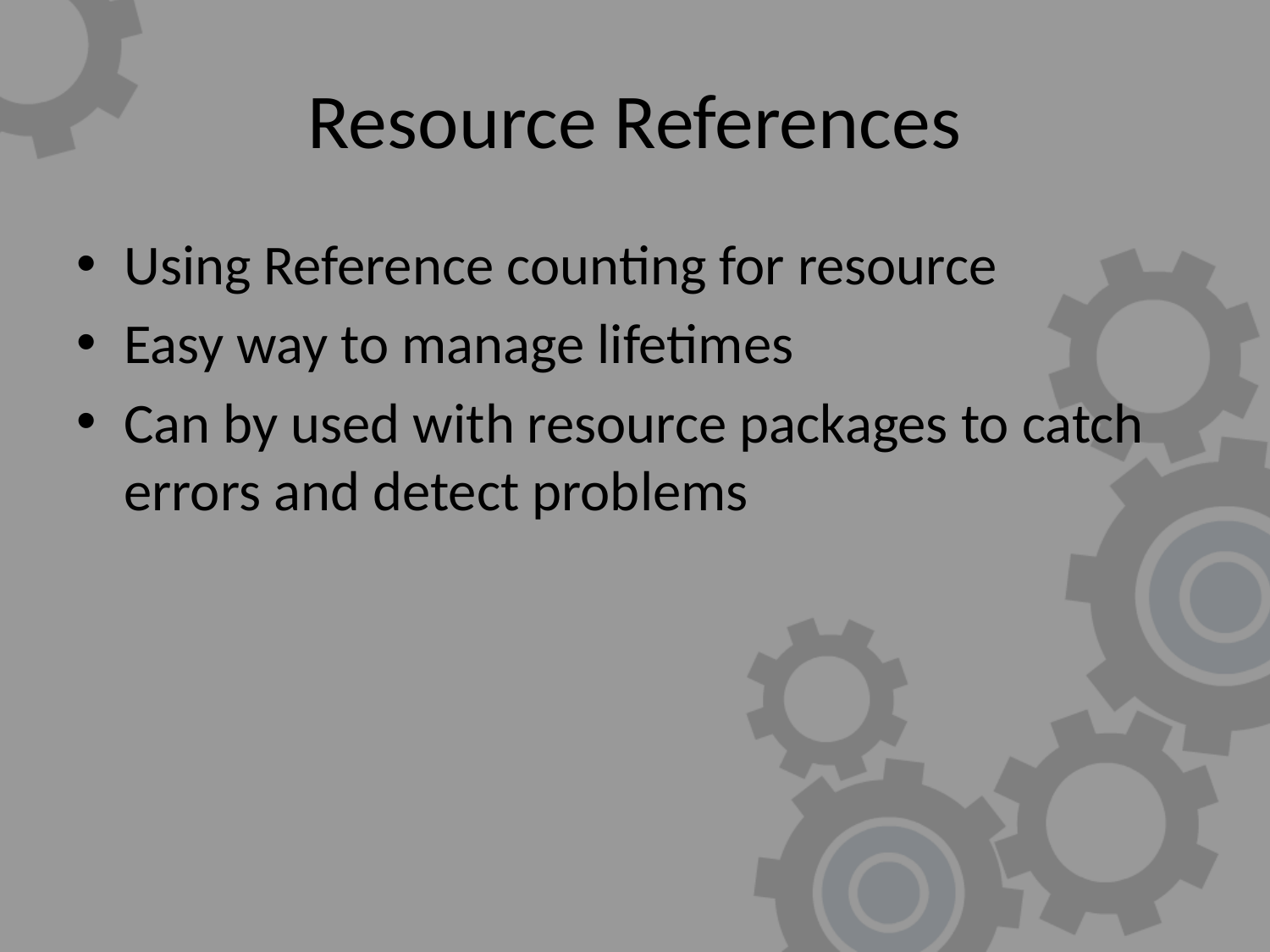

# Resource References
Using Reference counting for resource
Easy way to manage lifetimes
Can by used with resource packages to catch errors and detect problems